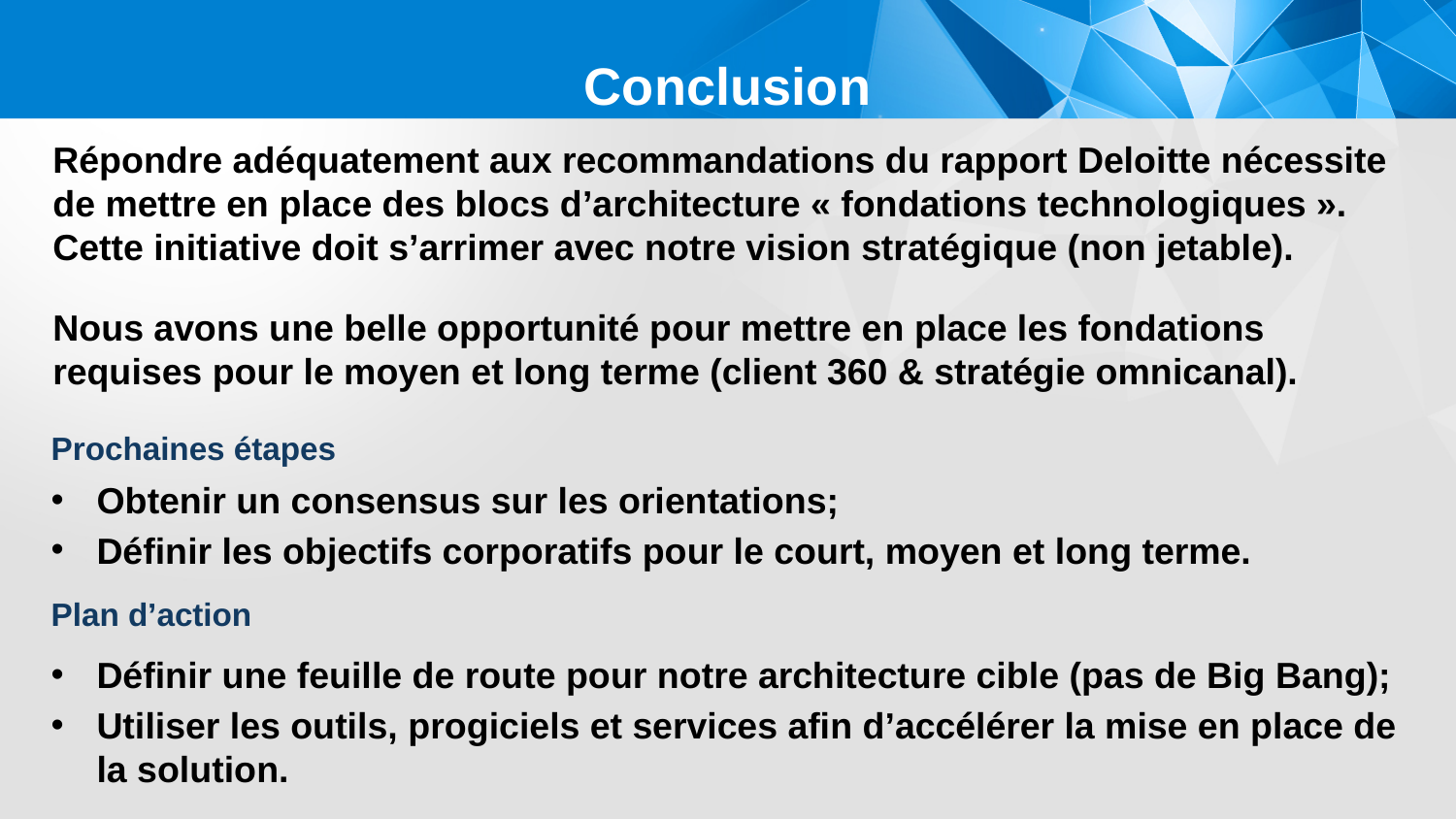

Conclusion
Répondre adéquatement aux recommandations du rapport Deloitte nécessite de mettre en place des blocs d’architecture « fondations technologiques ». Cette initiative doit s’arrimer avec notre vision stratégique (non jetable).

Nous avons une belle opportunité pour mettre en place les fondations requises pour le moyen et long terme (client 360 & stratégie omnicanal).

Prochaines étapes
Obtenir un consensus sur les orientations;
Définir les objectifs corporatifs pour le court, moyen et long terme.
Plan d’action
Définir une feuille de route pour notre architecture cible (pas de Big Bang);
Utiliser les outils, progiciels et services afin d’accélérer la mise en place de la solution.